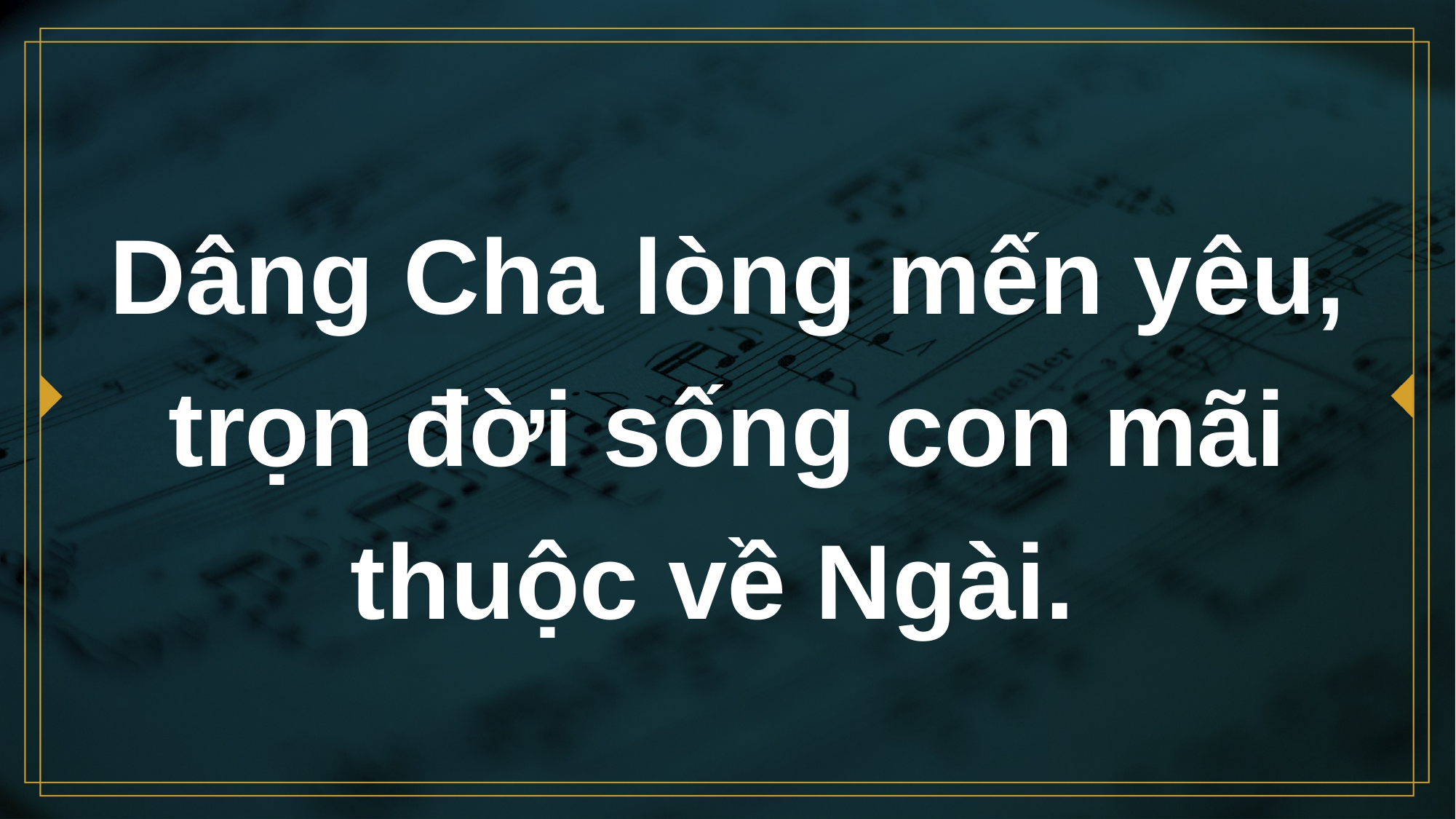

# Dâng Cha lòng mến yêu, trọn đời sống con mãi thuộc về Ngài.